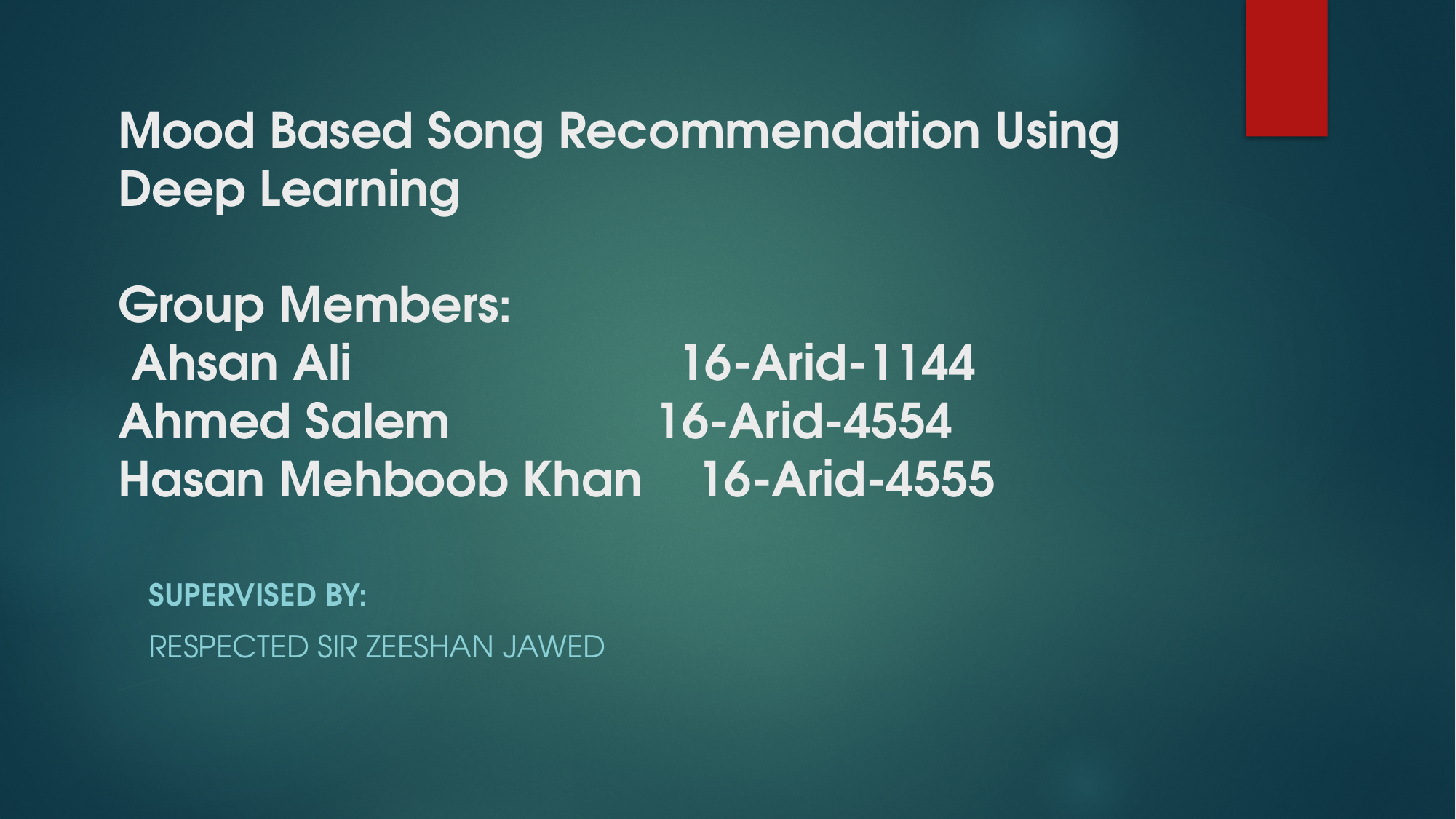

# Mood Based Song Recommendation Using Deep Learning Group Members: Ahsan Ali                        16-Arid-1144 Ahmed Salem               16-Arid-4554 Hasan Mehboob Khan    16-Arid-4555
Supervised By:
Respected Sir Zeeshan Jawed